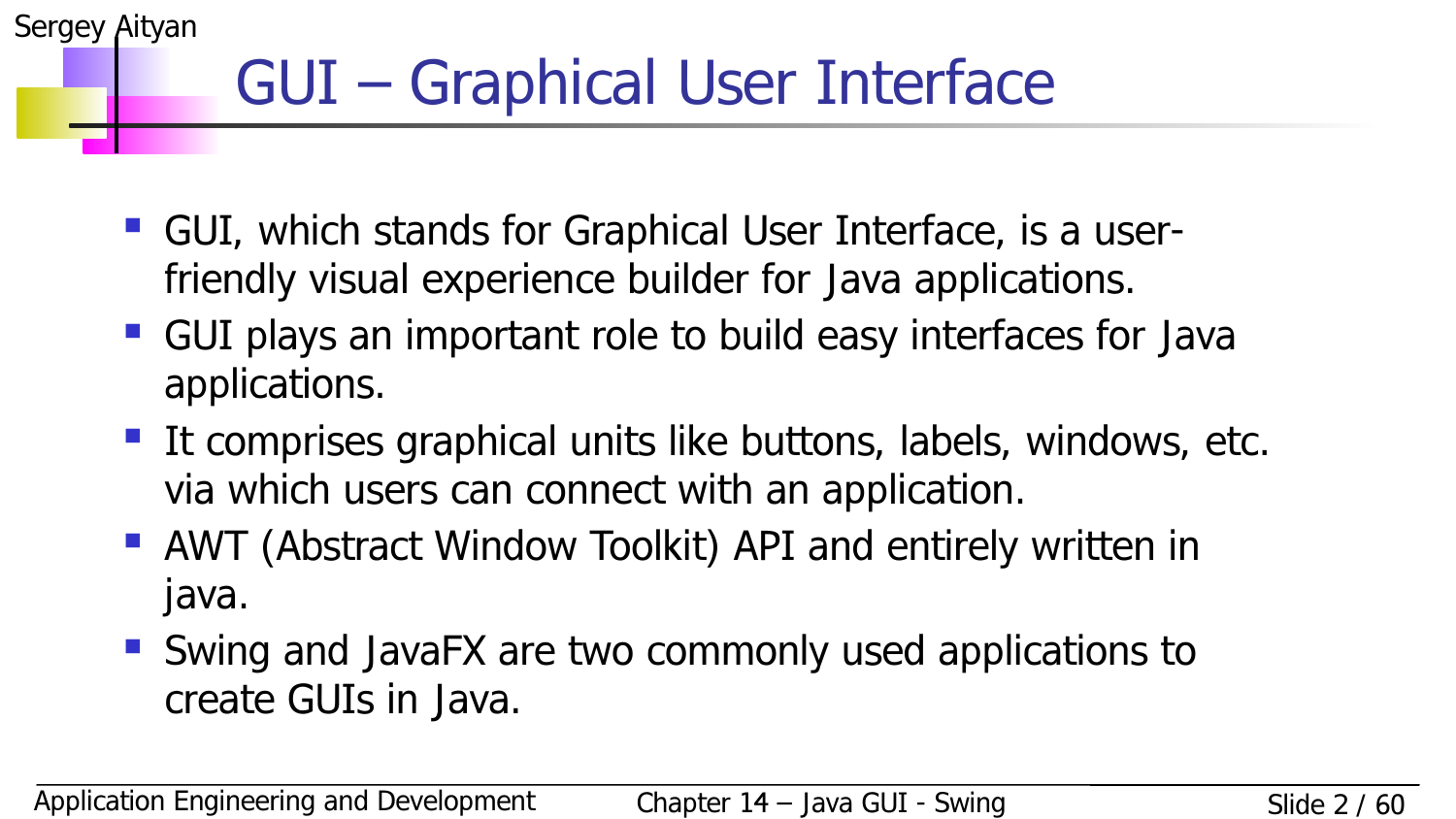

# GUI – Graphical User Interface
GUI, which stands for Graphical User Interface, is a user-friendly visual experience builder for Java applications.
GUI plays an important role to build easy interfaces for Java applications.
It comprises graphical units like buttons, labels, windows, etc. via which users can connect with an application.
AWT (Abstract Window Toolkit) API and entirely written in java.
Swing and JavaFX are two commonly used applications to create GUIs in Java.